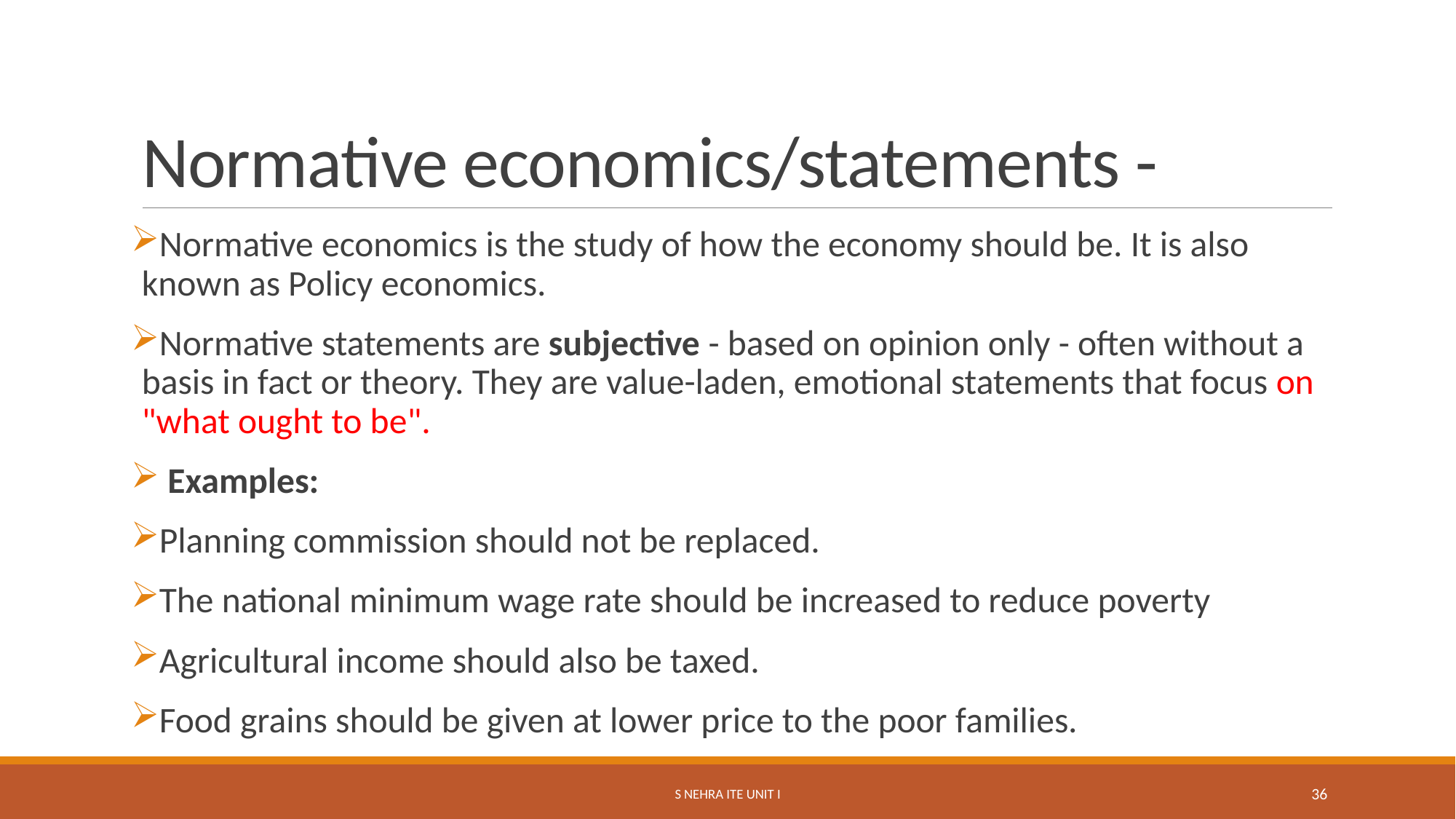

# Normative economics/statements -
Normative economics is the study of how the economy should be. It is also known as Policy economics.
Normative statements are subjective - based on opinion only - often without a basis in fact or theory. They are value-laden, emotional statements that focus on "what ought to be".
 Examples:
Planning commission should not be replaced.
The national minimum wage rate should be increased to reduce poverty
Agricultural income should also be taxed.
Food grains should be given at lower price to the poor families.

S Nehra ITE Unit I
36